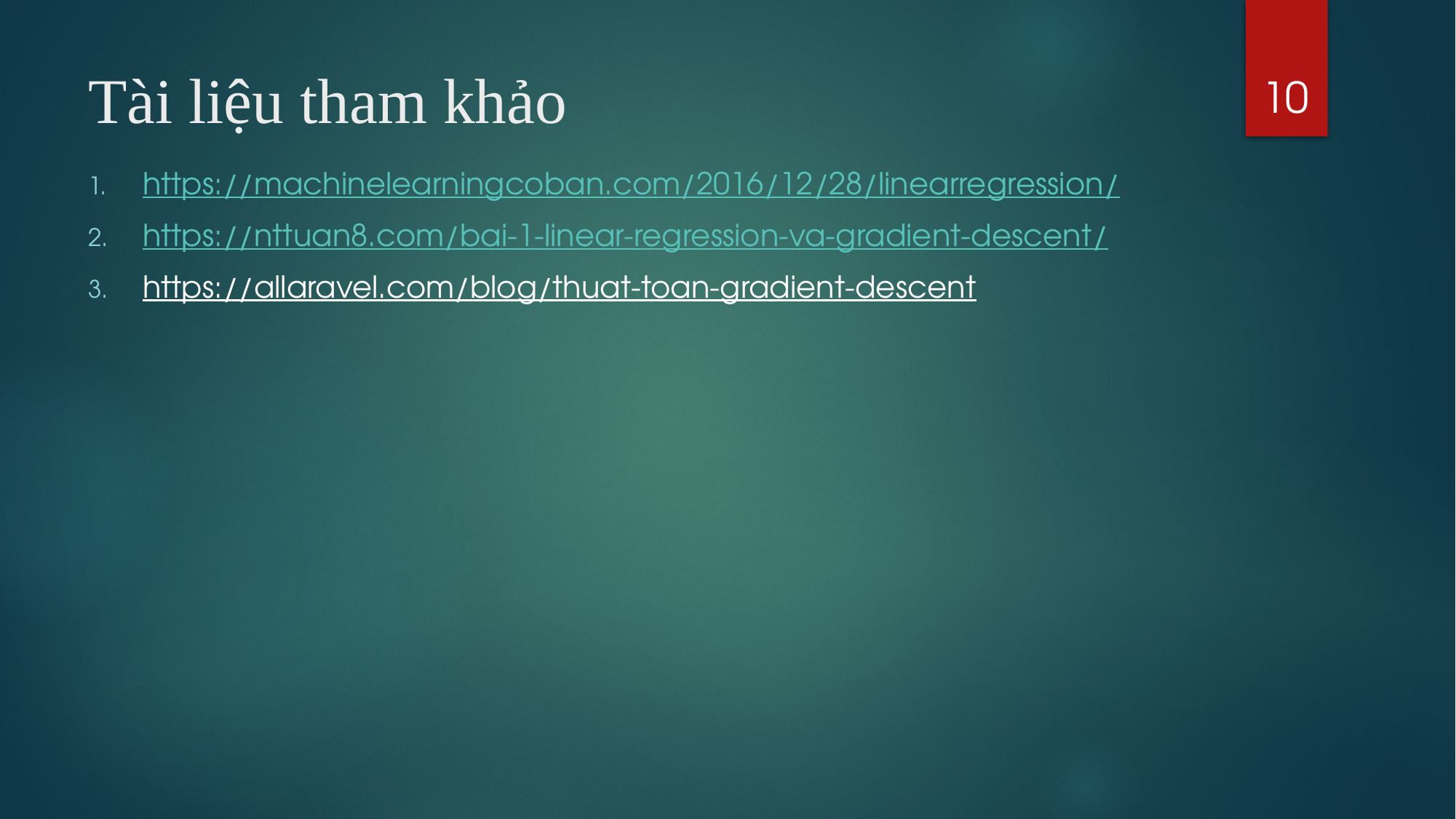

10
# Tài liệu tham khảo
https://machinelearningcoban.com/2016/12/28/linearregression/
https://nttuan8.com/bai-1-linear-regression-va-gradient-descent/
https://allaravel.com/blog/thuat-toan-gradient-descent